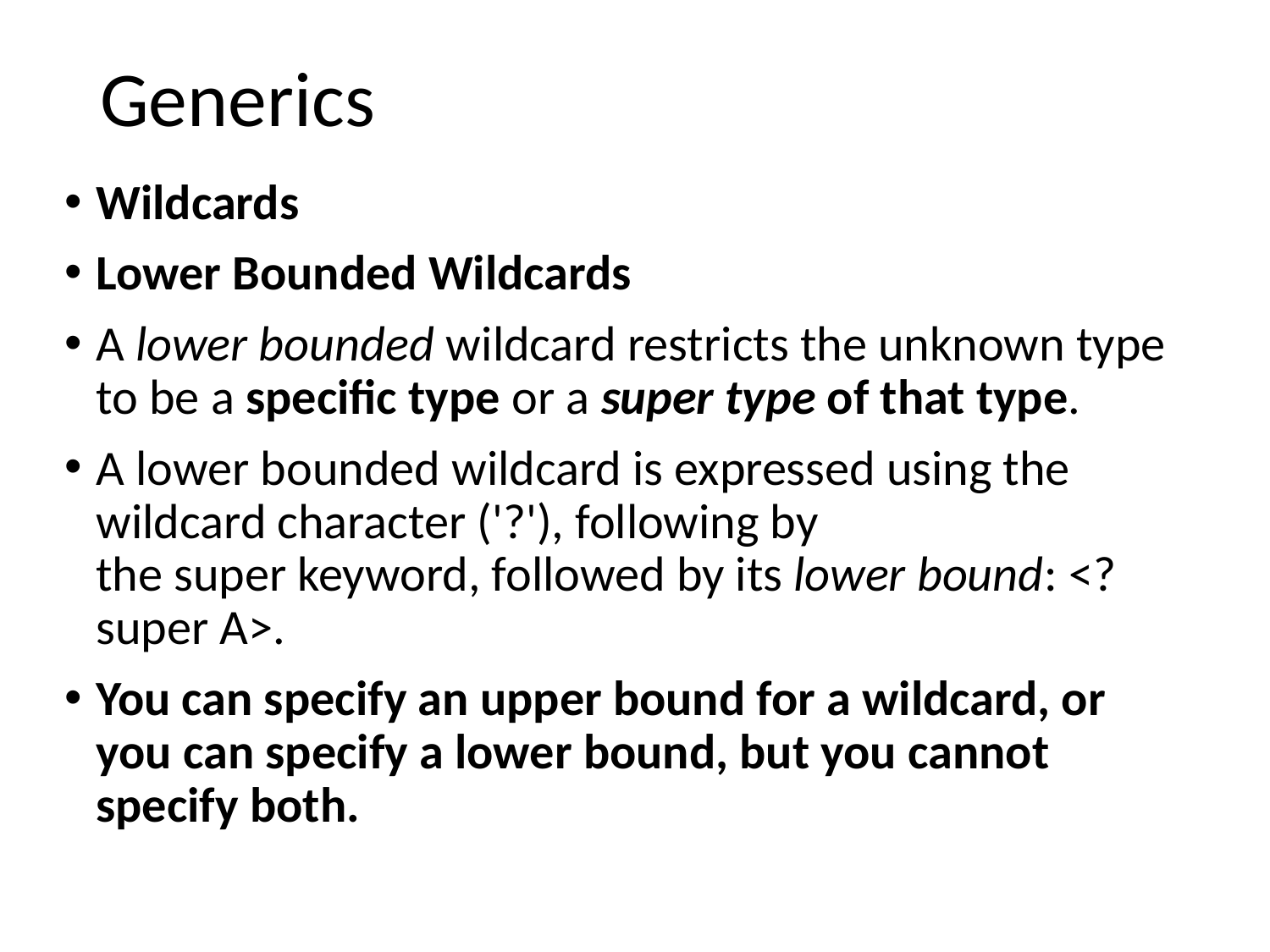

# Generics
Wildcards
Lower Bounded Wildcards
A lower bounded wildcard restricts the unknown type to be a specific type or a super type of that type.
A lower bounded wildcard is expressed using the wildcard character ('?'), following by the super keyword, followed by its lower bound: <? super A>.
You can specify an upper bound for a wildcard, or you can specify a lower bound, but you cannot specify both.